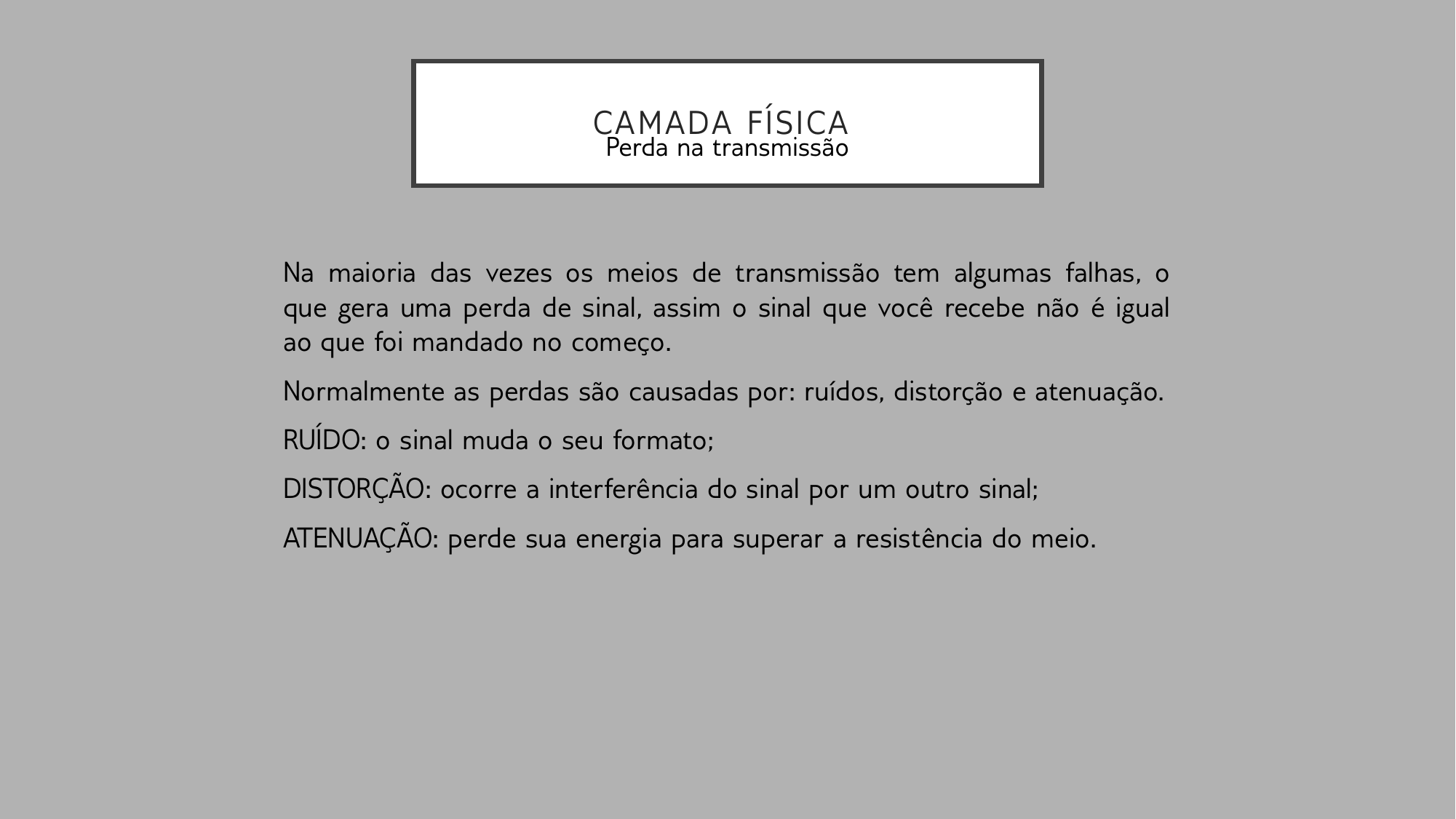

# CAMADA FÍSICA
Perda na transmissão
Na maioria das vezes os meios de transmissão tem algumas falhas, o que gera uma perda de sinal, assim o sinal que você recebe não é igual ao que foi mandado no começo.
Normalmente as perdas são causadas por: ruídos, distorção e atenuação.
RUÍDO: o sinal muda o seu formato;
DISTORÇÃO: ocorre a interferência do sinal por um outro sinal;
ATENUAÇÃO: perde sua energia para superar a resistência do meio.